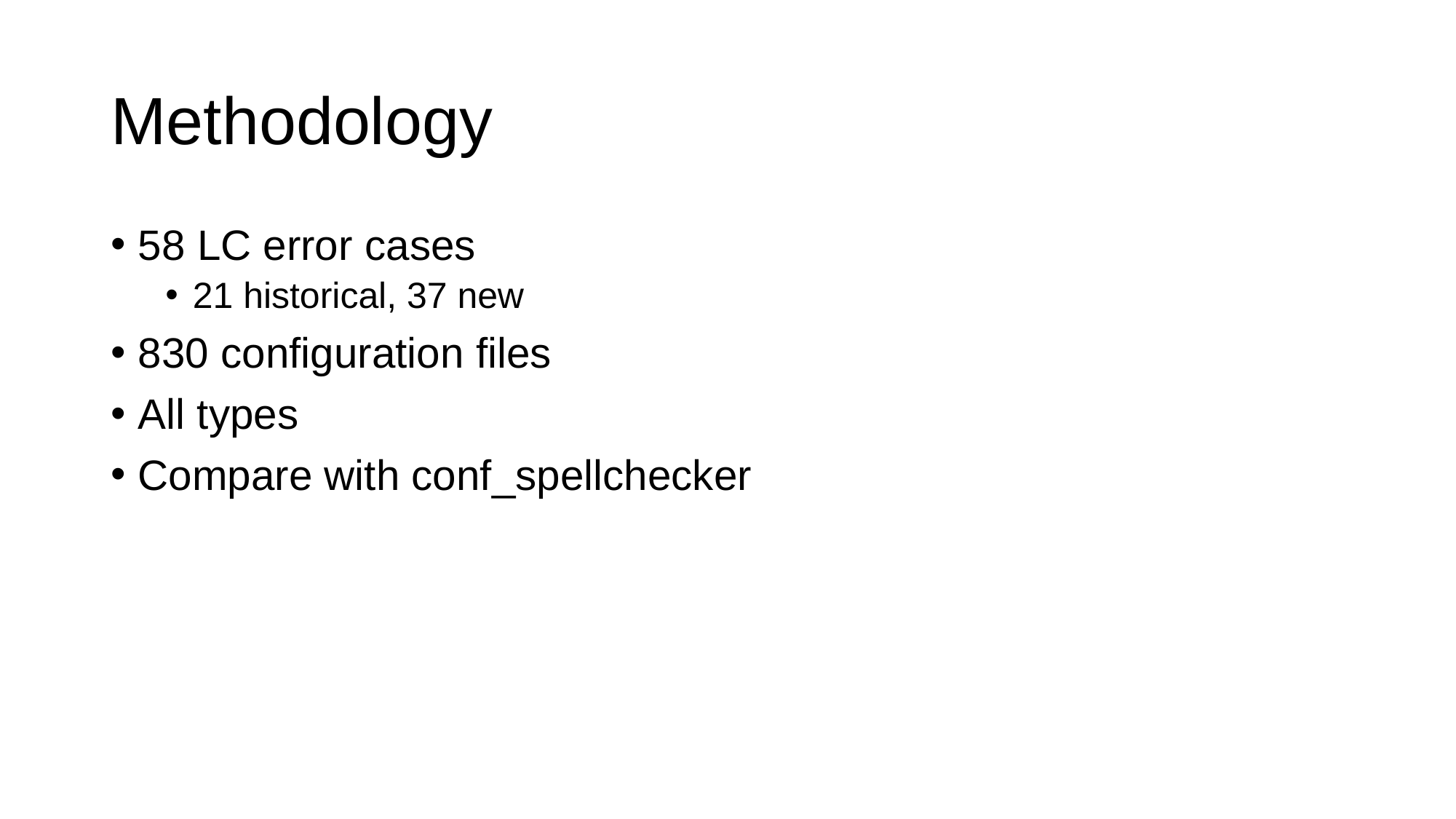

# Methodology
58 LC error cases
21 historical, 37 new
830 configuration files
All types
Compare with conf_spellchecker